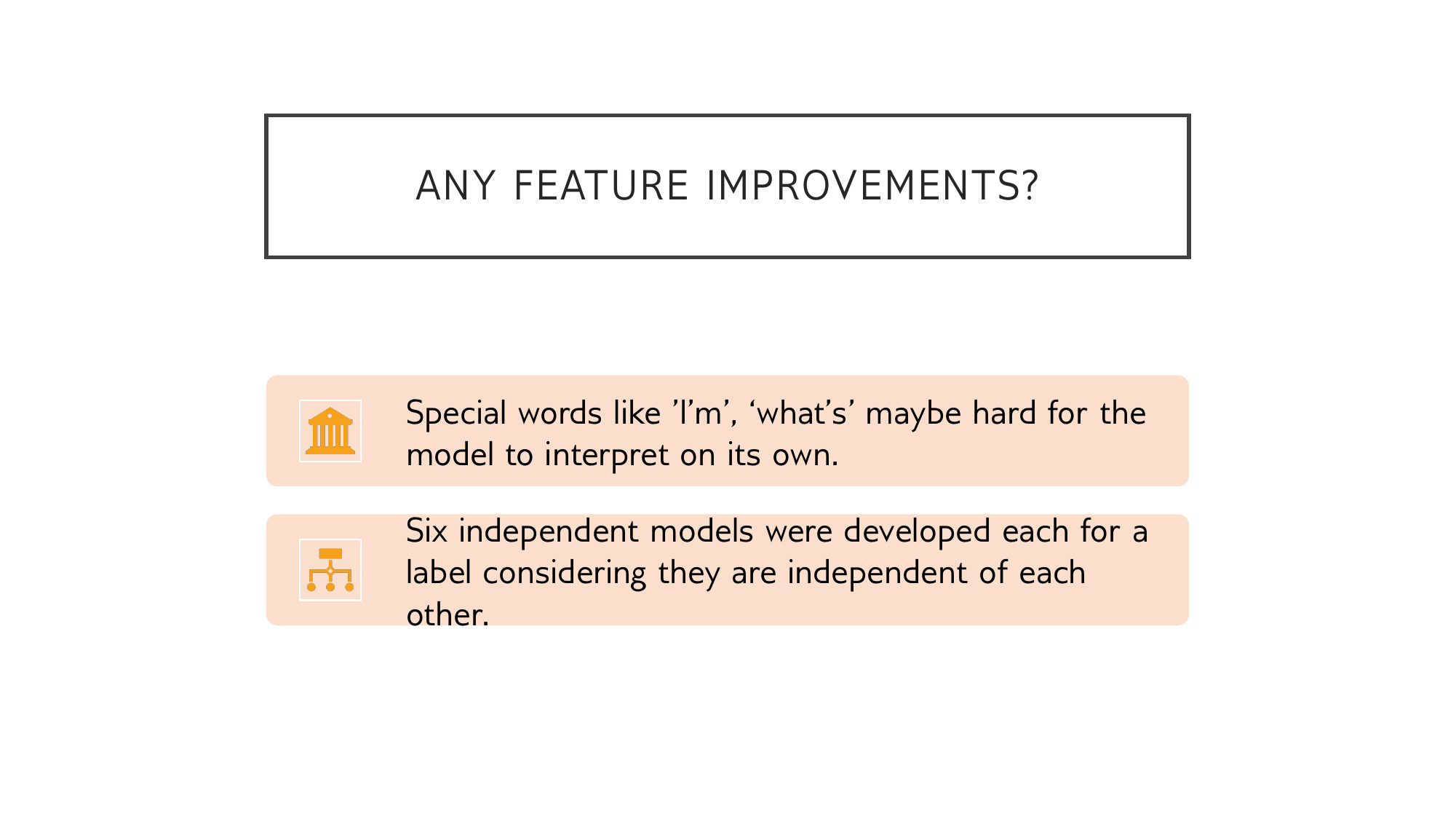

# ANY FEATURE IMPROVEMENTS?
Special words like ’I’m’, ‘what’s’ maybe hard for the model to interpret on its own.
Six independent models were developed each for a label considering they are independent of each other.